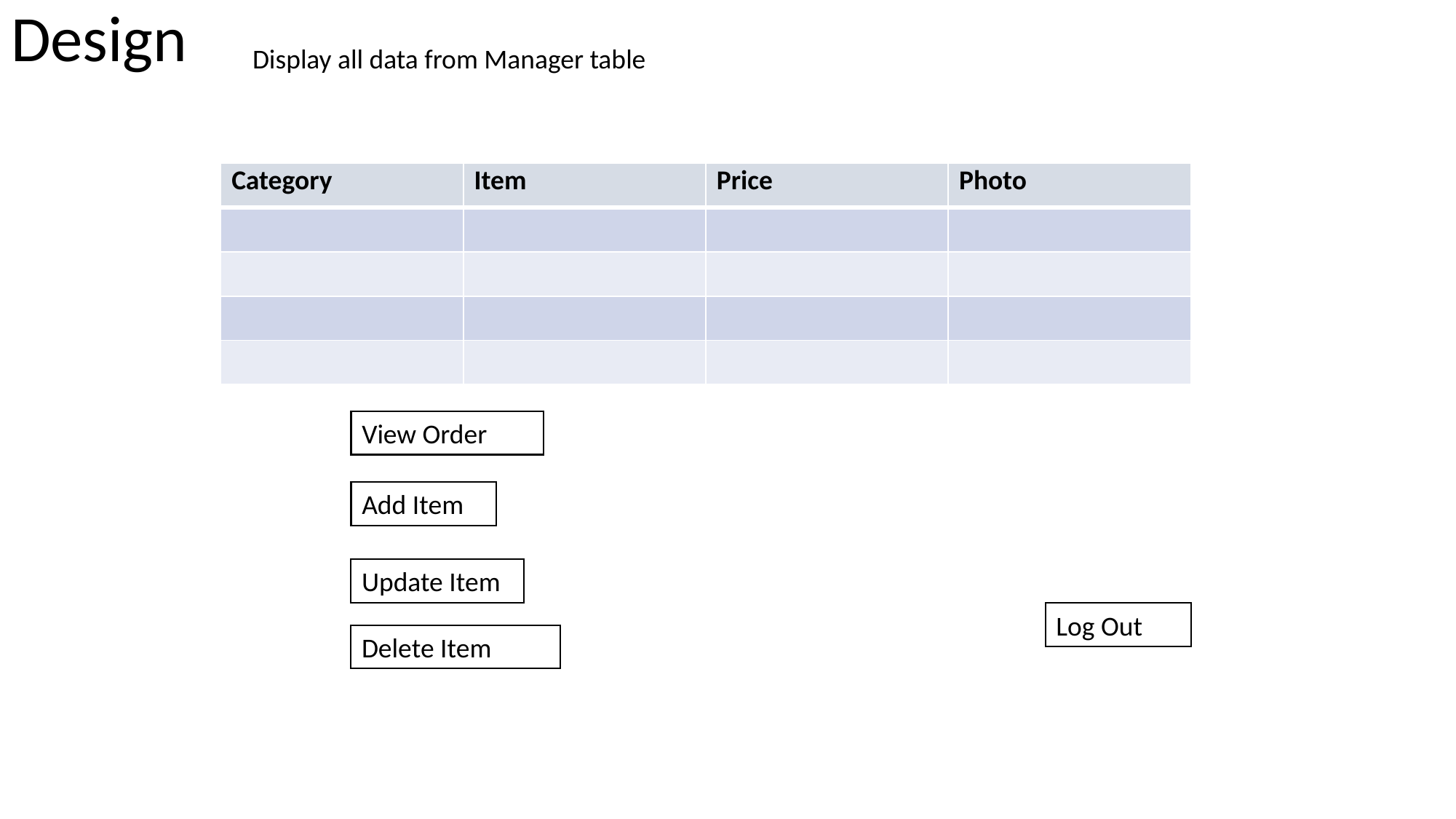

# Design
Display all data from Manager table
| Category | Item | Price | Photo |
| --- | --- | --- | --- |
|  |  |  |  |
|  |  |  |  |
|  |  |  |  |
|  |  |  |  |
View Order
Add Item
Update Item
Log Out
Delete Item